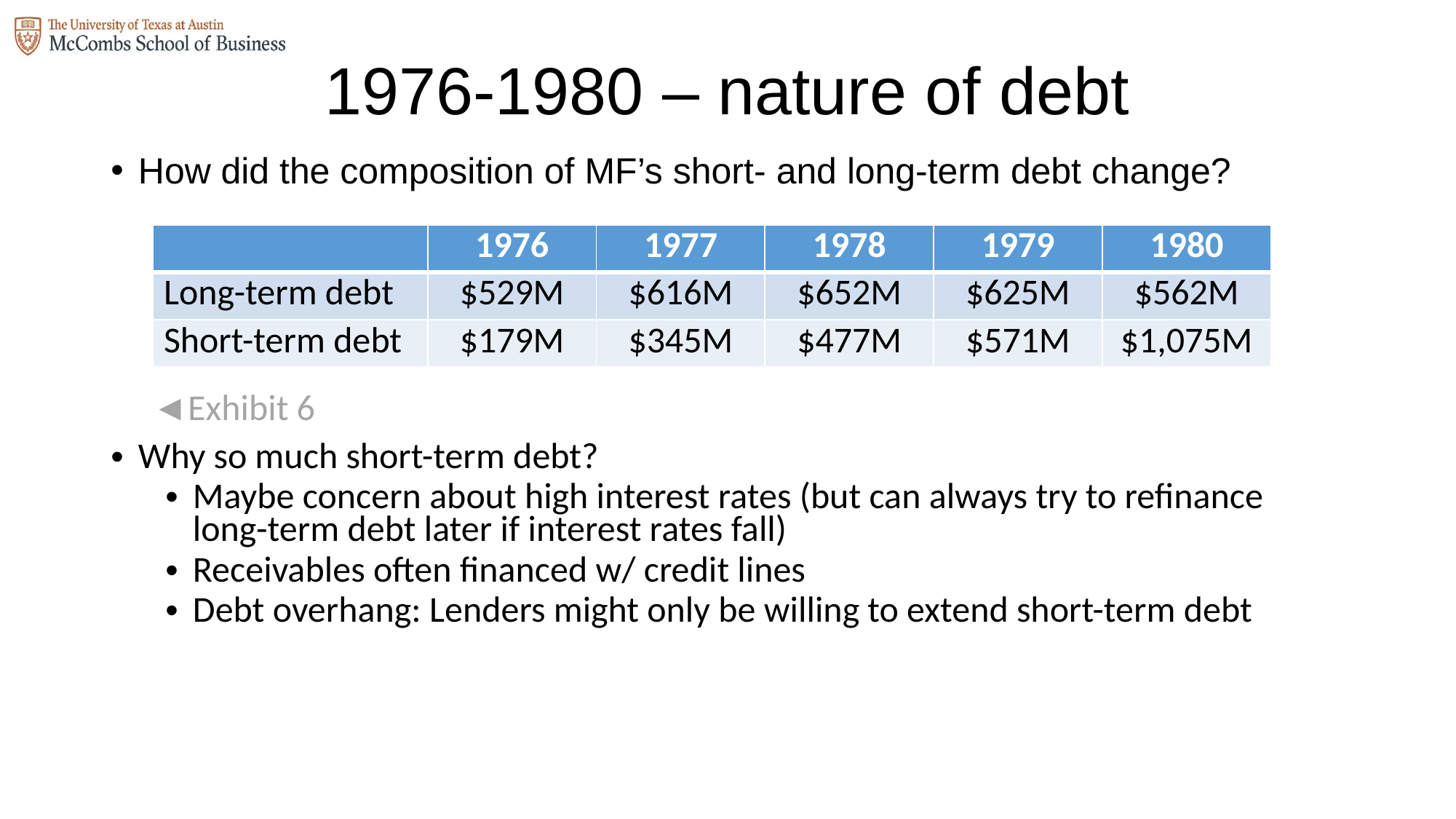

# 1976-1980 – nature of debt
How did the composition of MF’s short- and long-term debt change?
|  | 1976 | 1977 | 1978 | 1979 | 1980 |
| --- | --- | --- | --- | --- | --- |
| Long-term debt | $529M | $616M | $652M | $625M | $562M |
| Short-term debt | $179M | $345M | $477M | $571M | $1,075M |
◄Exhibit 6
Why so much short-term debt?
Maybe concern about high interest rates (but can always try to refinance long-term debt later if interest rates fall)
Receivables often financed w/ credit lines
Debt overhang: Lenders might only be willing to extend short-term debt